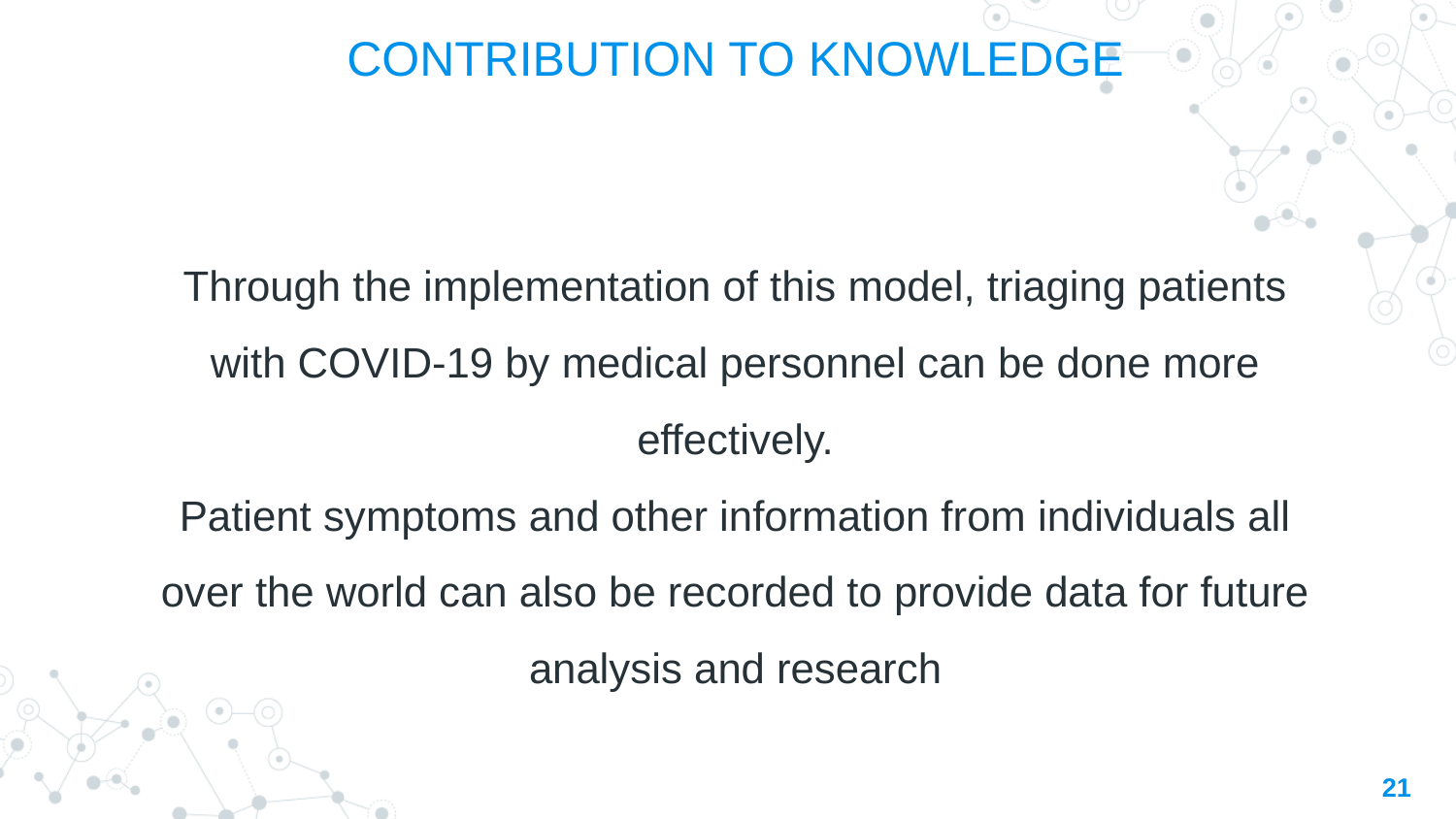

# CONTRIBUTION TO KNOWLEDGE
Through the implementation of this model, triaging patients with COVID-19 by medical personnel can be done more effectively.
Patient symptoms and other information from individuals all over the world can also be recorded to provide data for future analysis and research
21